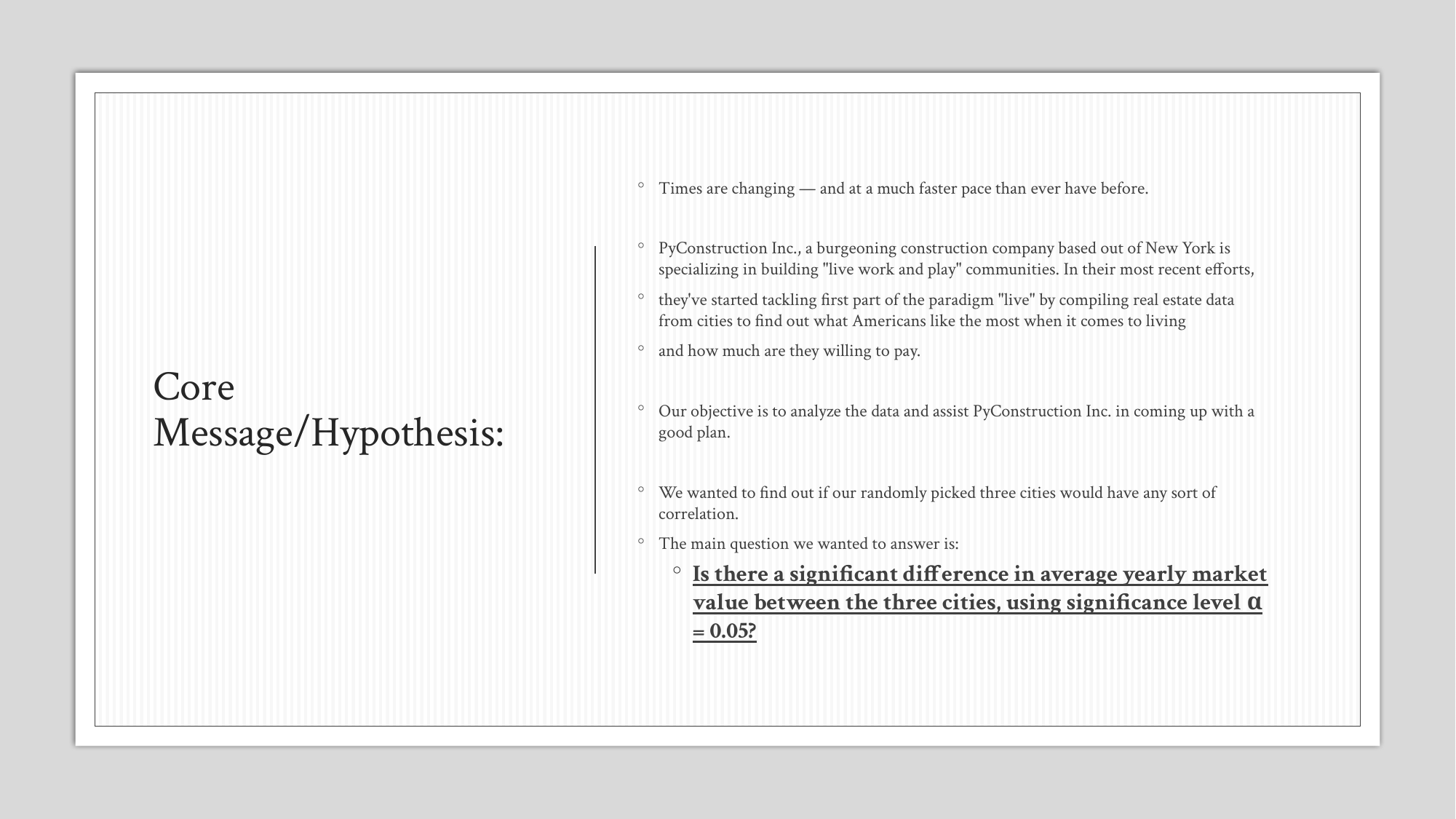

# Core Message/Hypothesis:
Times are changing — and at a much faster pace than ever have before.

PyConstruction Inc., a burgeoning construction company based out of New York is specializing in building "live work and play" communities. In their most recent efforts,
they've started tackling first part of the paradigm "live" by compiling real estate data from cities to find out what Americans like the most when it comes to living
and how much are they willing to pay.

Our objective is to analyze the data and assist PyConstruction Inc. in coming up with a good plan.

We wanted to find out if our randomly picked three cities would have any sort of correlation.
The main question we wanted to answer is:
Is there a significant difference in average yearly market value between the three cities, using significance level α = 0.05?